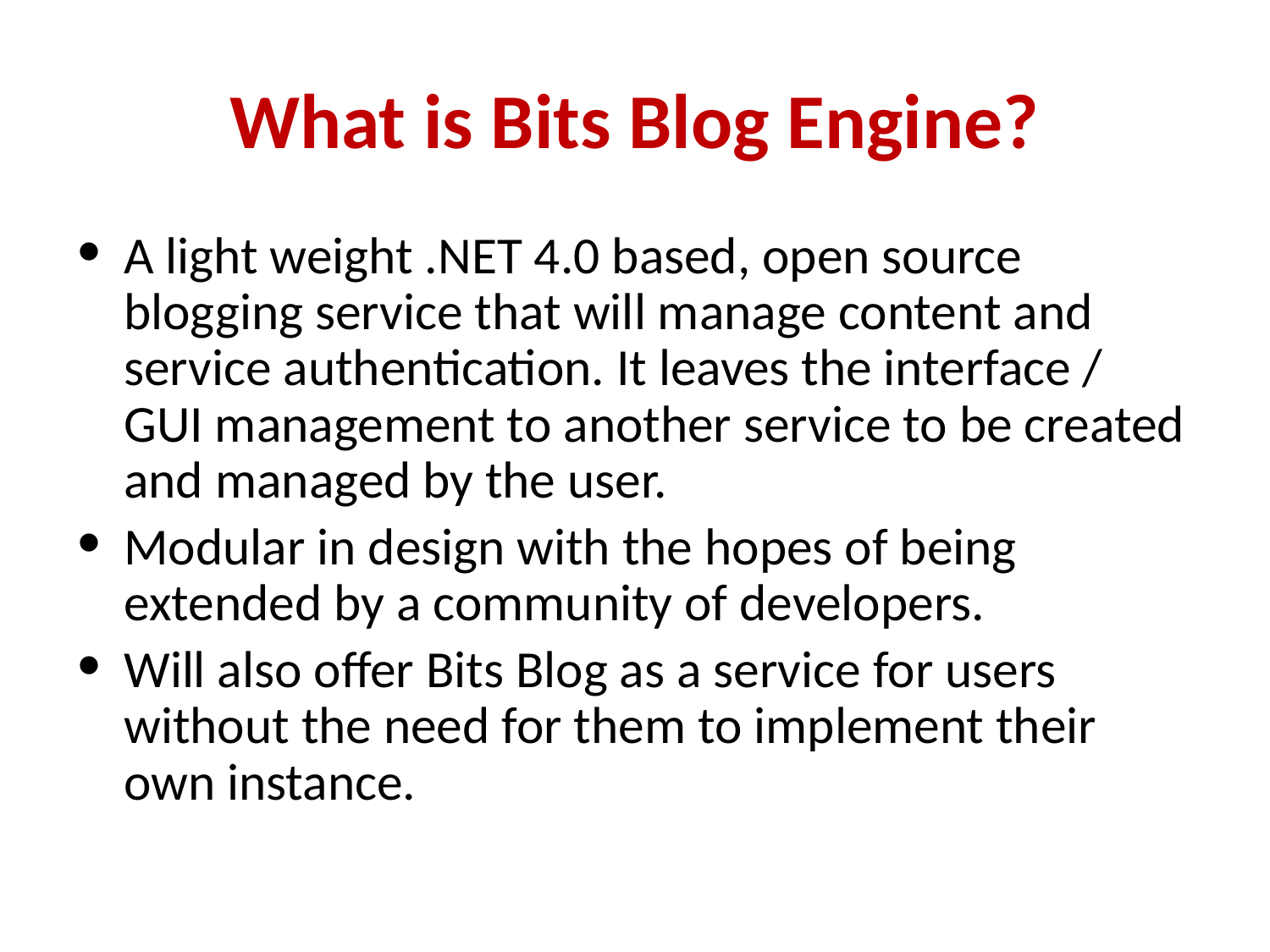

# What is Bits Blog Engine?
A light weight .NET 4.0 based, open source blogging service that will manage content and service authentication. It leaves the interface / GUI management to another service to be created and managed by the user.
Modular in design with the hopes of being extended by a community of developers.
Will also offer Bits Blog as a service for users without the need for them to implement their own instance.